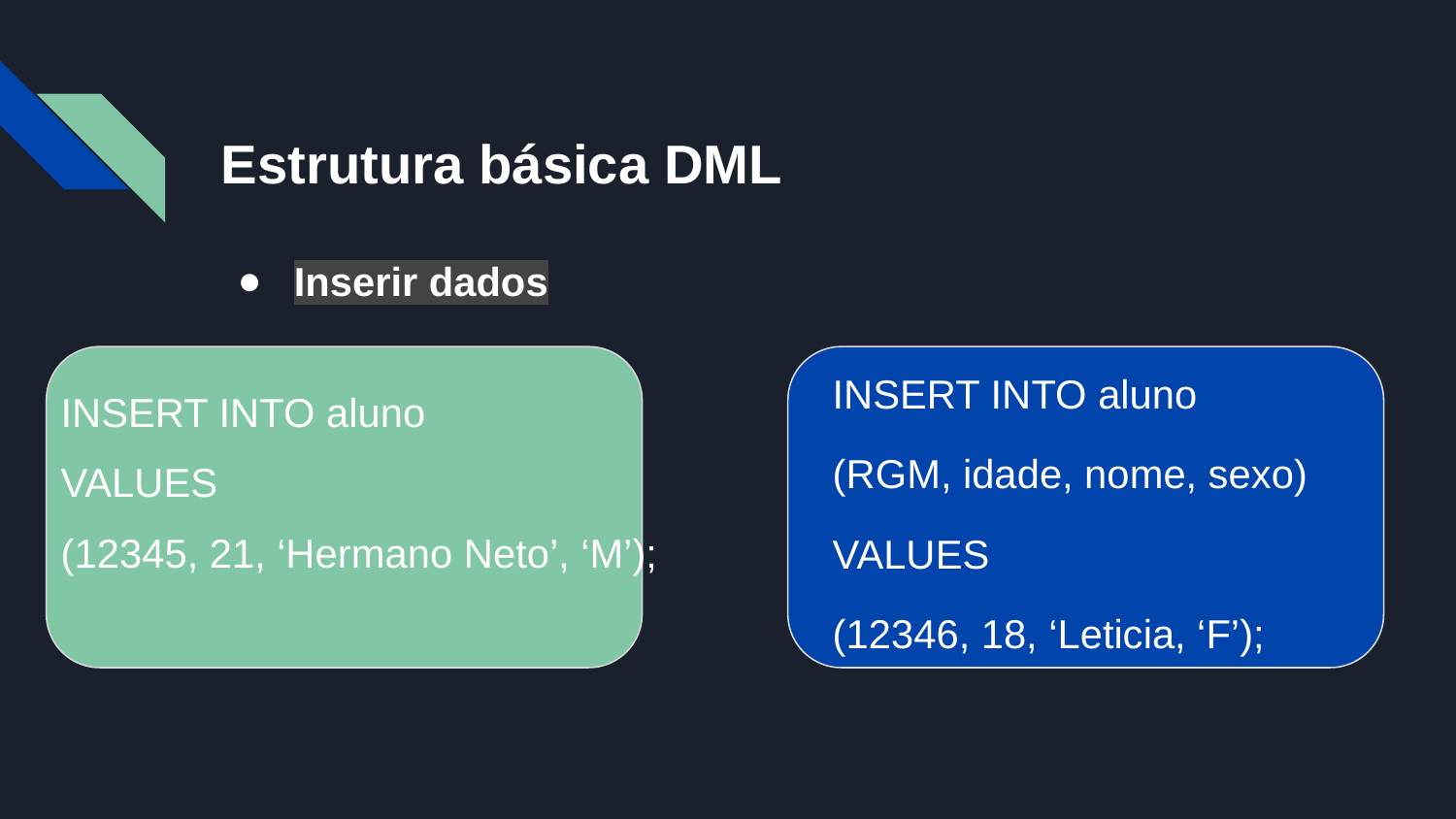

# Estrutura básica DML
Inserir dados

INSERT INTO aluno
(RGM, idade, nome, sexo)
VALUES
(12346, 18, ‘Leticia, ‘F’);
INSERT INTO aluno
VALUES
(12345, 21, ‘Hermano Neto’, ‘M’);